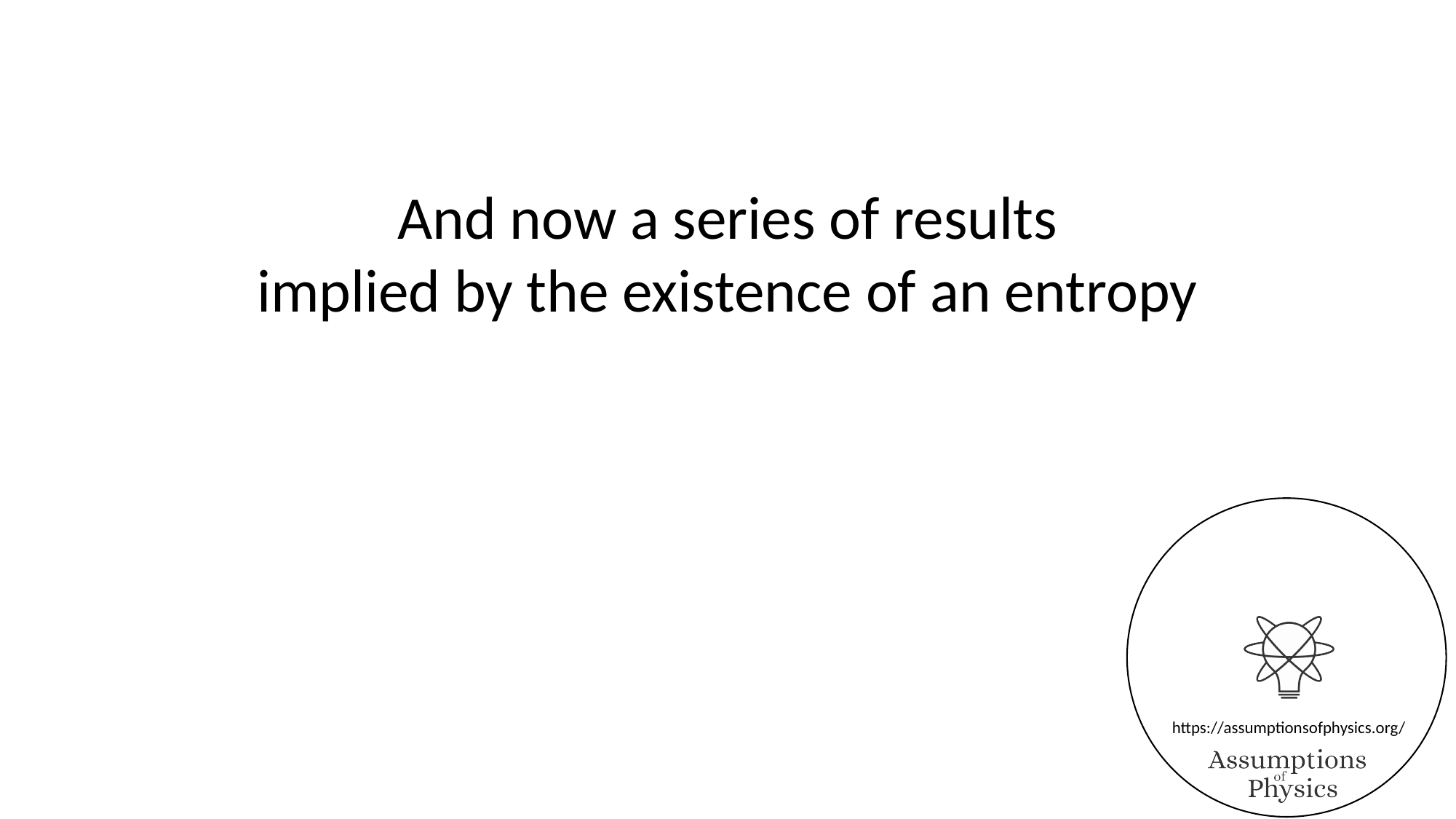

And now a series of results
implied by the existence of an entropy